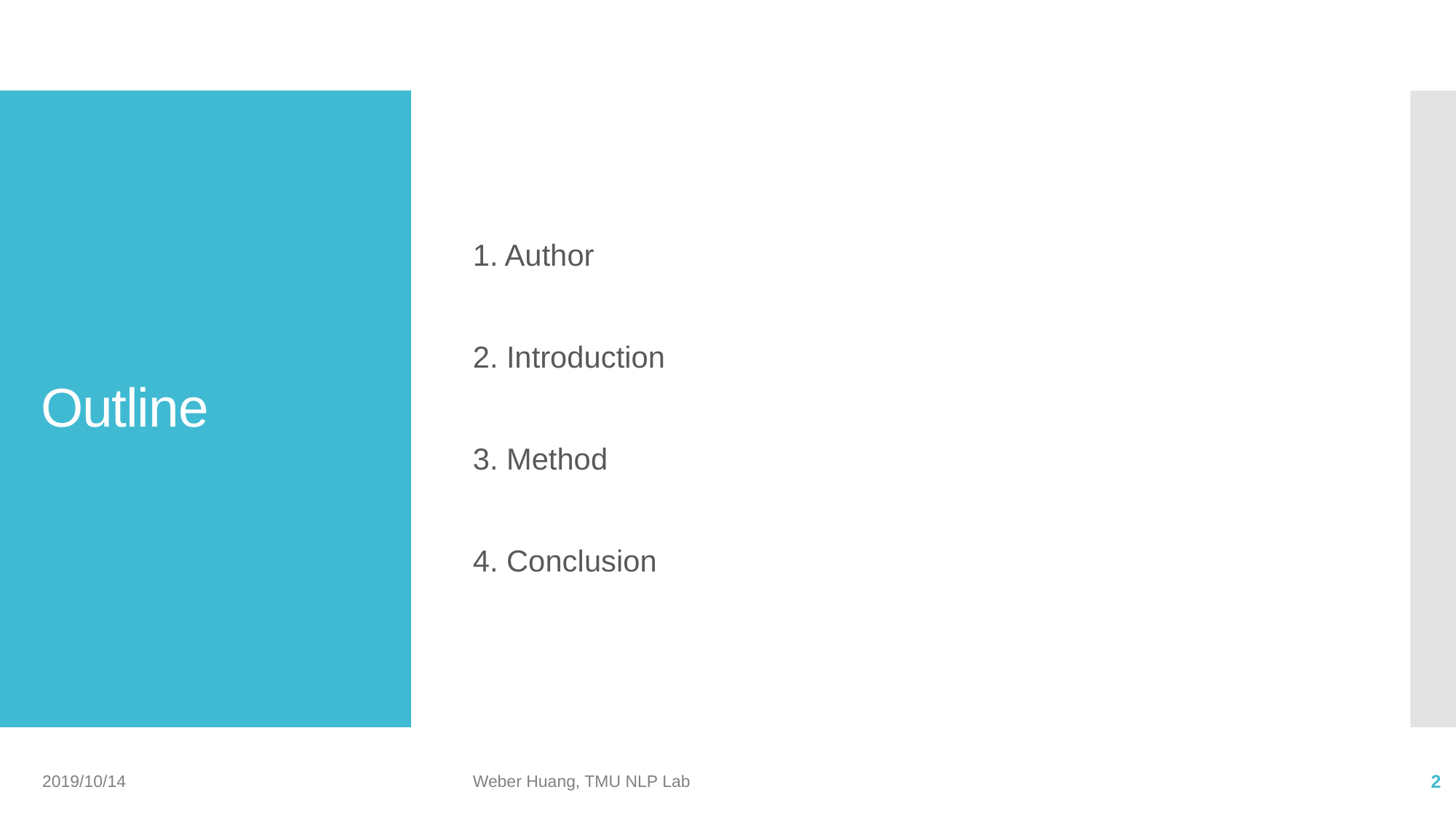

1. Author

2. Introduction

3. Method

4. Conclusion
# Outline
2019/10/14
Weber Huang, TMU NLP Lab
2